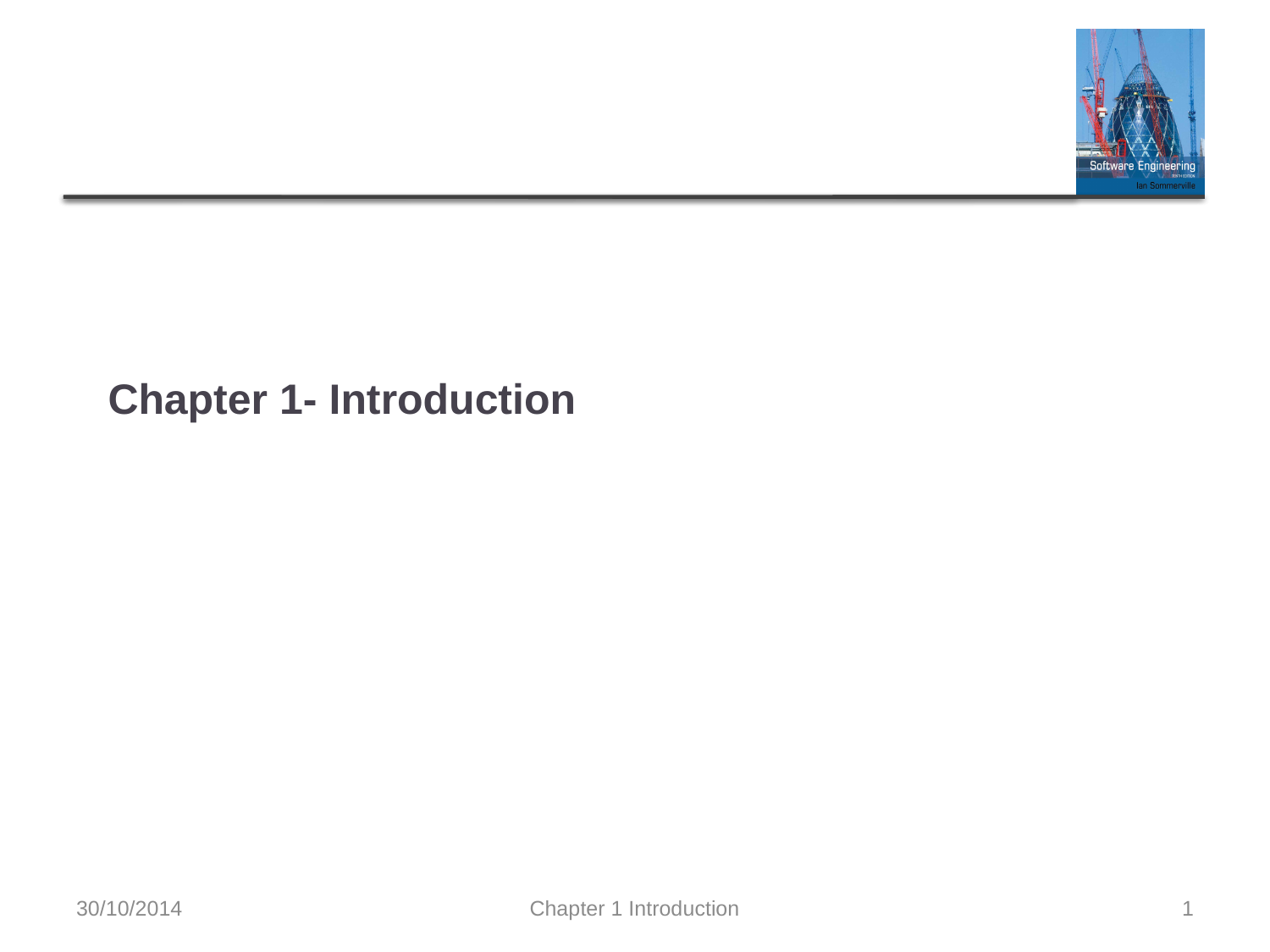

# Chapter 1- Introduction

30/10/2014
Chapter 1 Introduction
1